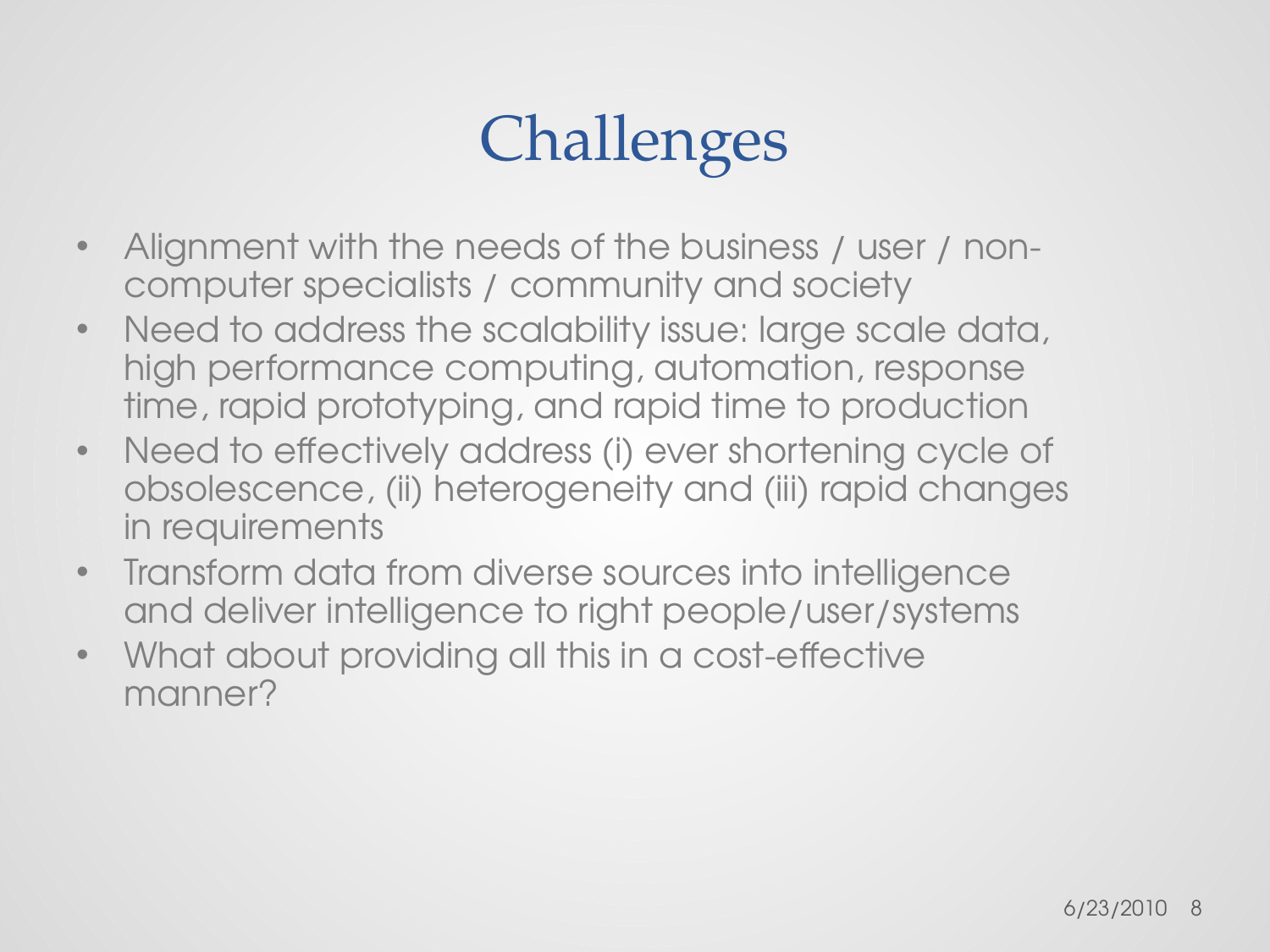

# Challenges
Alignment with the needs of the business / user / non-computer specialists / community and society
Need to address the scalability issue: large scale data, high performance computing, automation, response time, rapid prototyping, and rapid time to production
Need to effectively address (i) ever shortening cycle of obsolescence, (ii) heterogeneity and (iii) rapid changes in requirements
Transform data from diverse sources into intelligence and deliver intelligence to right people/user/systems
What about providing all this in a cost-effective manner?

6/23/2010
8